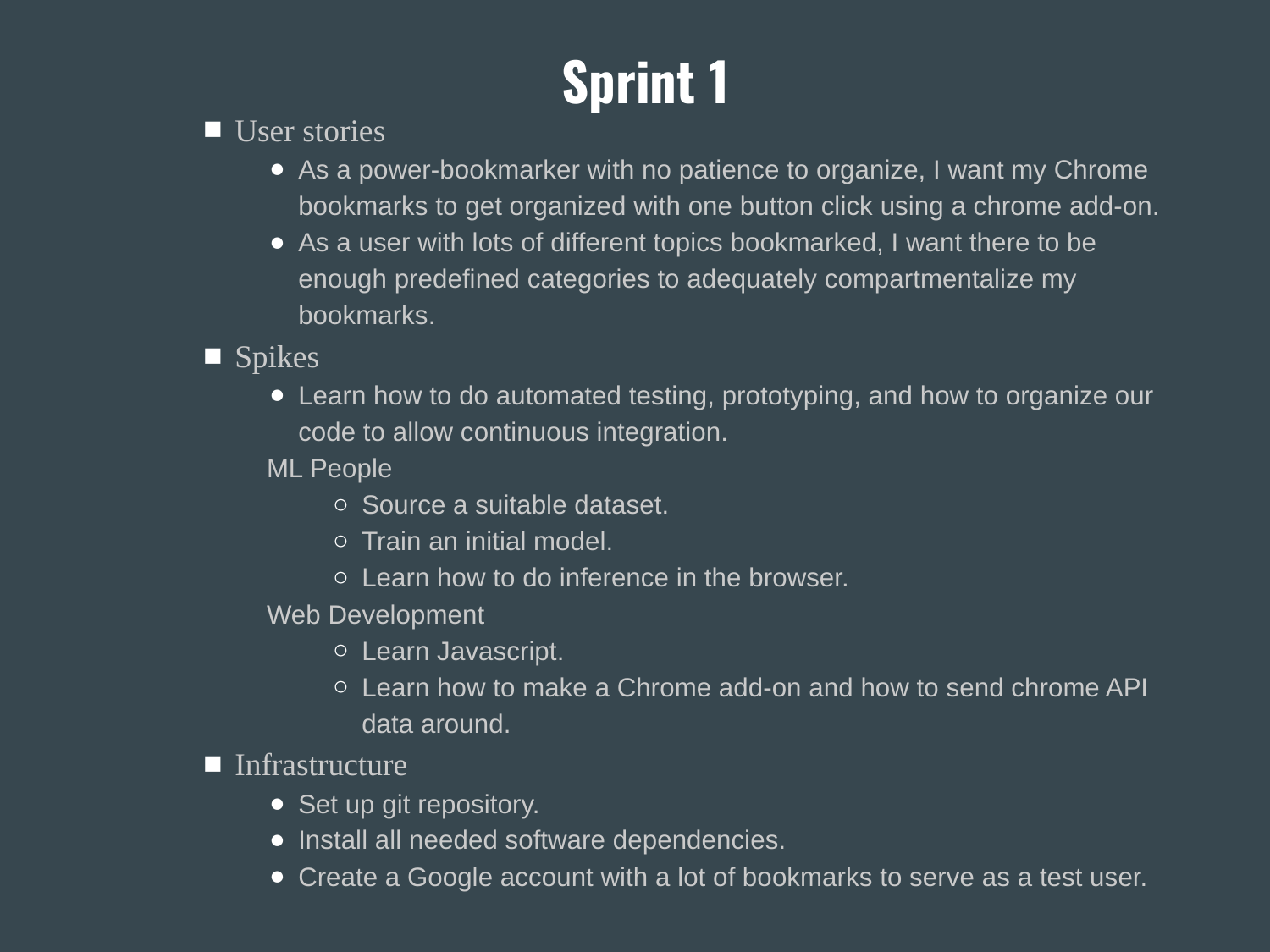

# Sprint 1
User stories
As a power-bookmarker with no patience to organize, I want my Chrome bookmarks to get organized with one button click using a chrome add-on.
As a user with lots of different topics bookmarked, I want there to be enough predefined categories to adequately compartmentalize my bookmarks.
Spikes
Learn how to do automated testing, prototyping, and how to organize our code to allow continuous integration.
ML People
Source a suitable dataset.
Train an initial model.
Learn how to do inference in the browser.
Web Development
Learn Javascript.
Learn how to make a Chrome add-on and how to send chrome API data around.
Infrastructure
Set up git repository.
Install all needed software dependencies.
Create a Google account with a lot of bookmarks to serve as a test user.